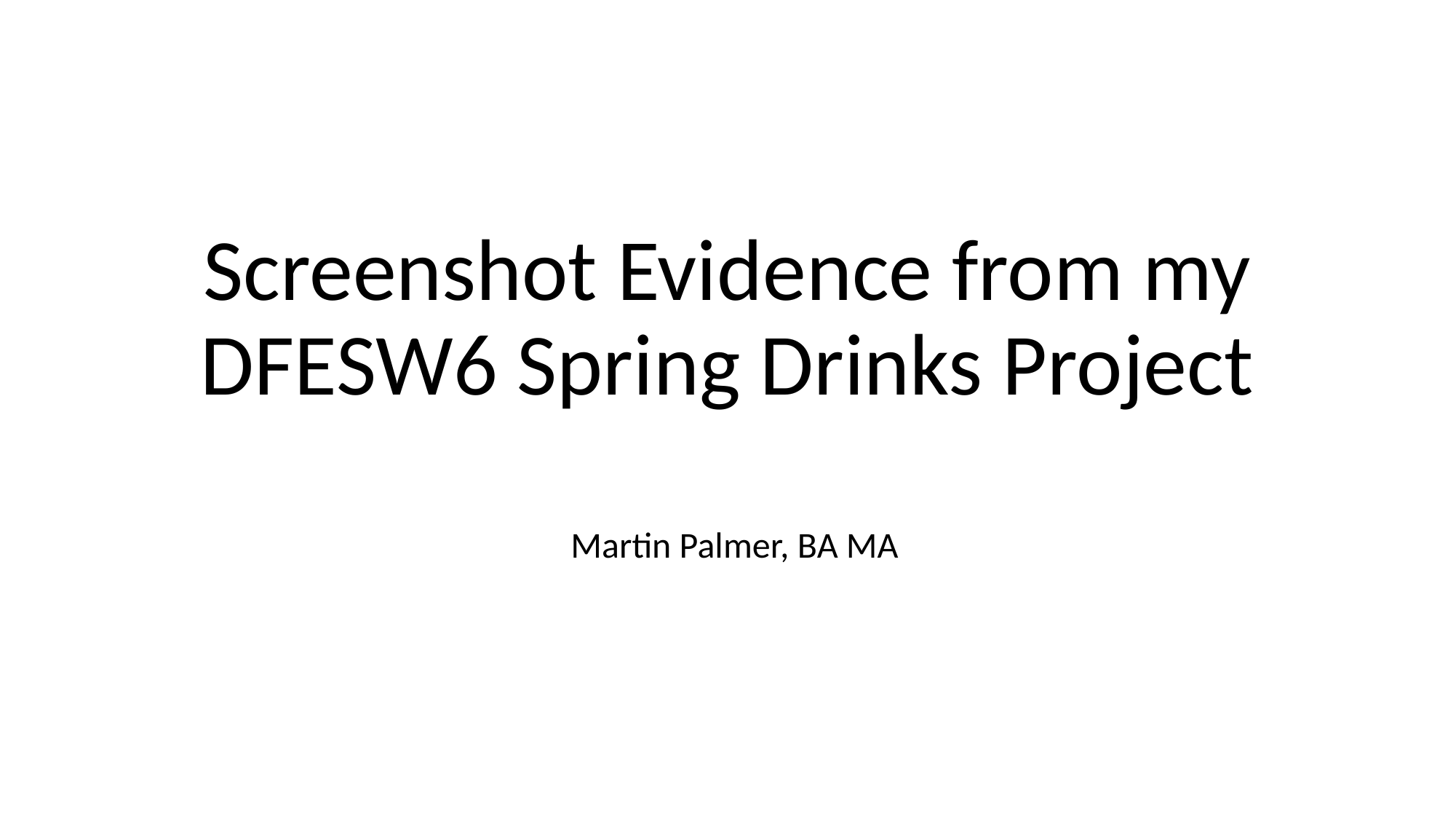

# Screenshot Evidence from my DFESW6 Spring Drinks Project
Martin Palmer, BA MA